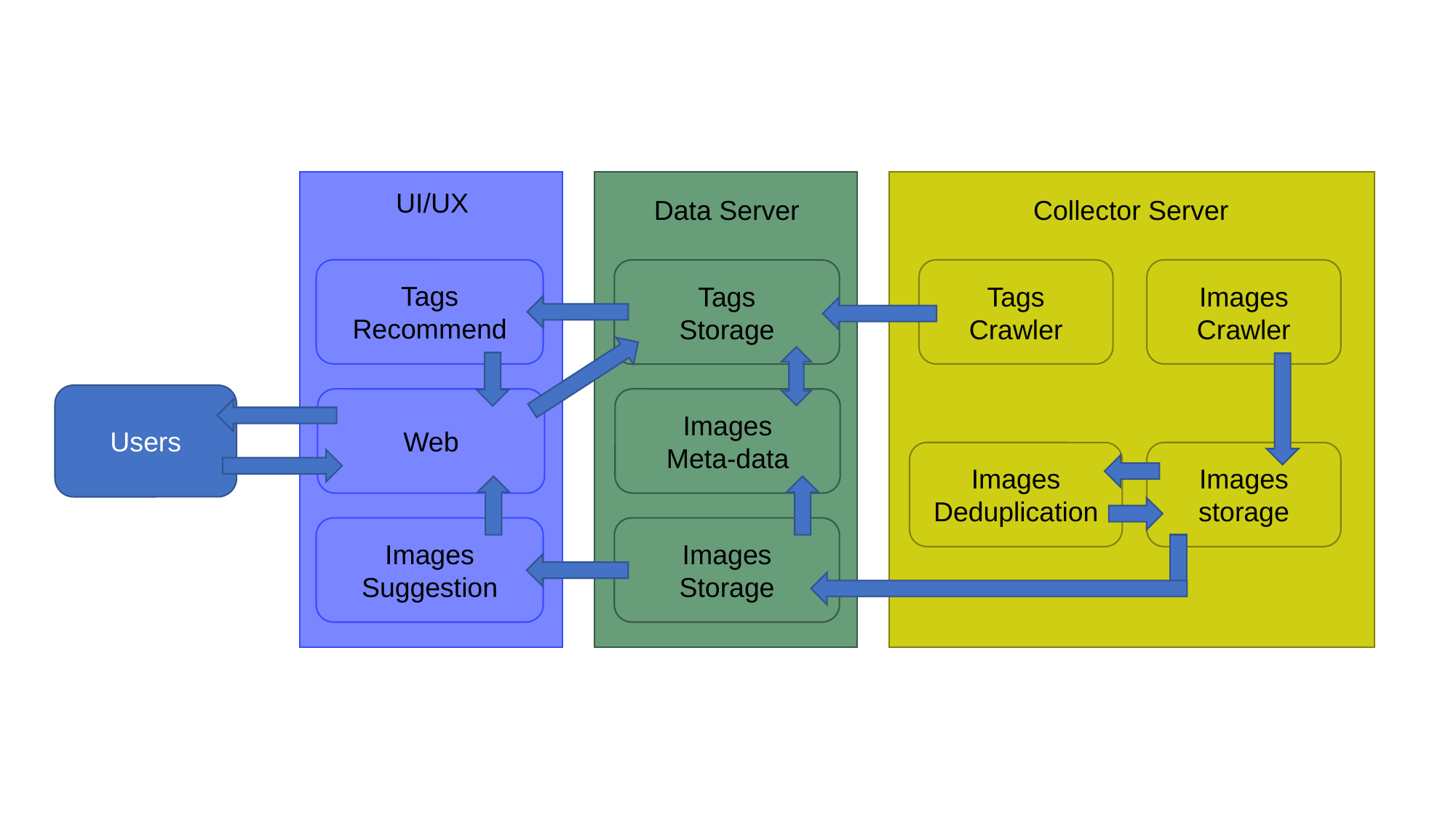

UI/UX
Data Server
Collector Server
Tags
Recommend
Tags
Crawler
Images
Crawler
Tags
Storage

Users
Web
Images
Meta-data

Images
Deduplication
Images
storage

Images Suggestion
Images
Storage